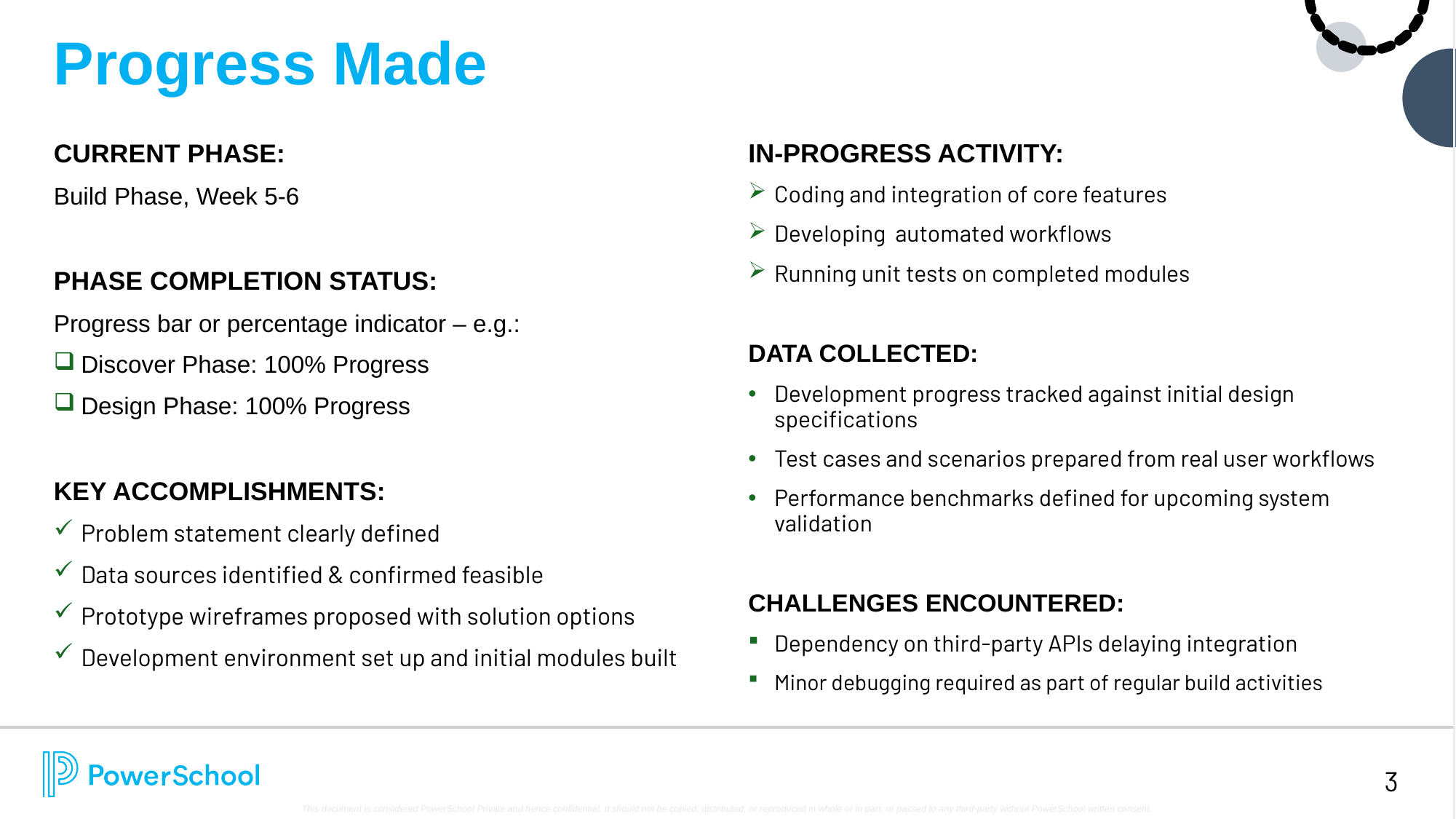

# Progress Made
IN-PROGRESS ACTIVITY:
Coding and integration of core features
Developing  automated workflows
Running unit tests on completed modules

DATA COLLECTED:
Development progress tracked against initial design specifications
Test cases and scenarios prepared from real user workflows
Performance benchmarks defined for upcoming system validation

CHALLENGES ENCOUNTERED:
Dependency on third-party APIs delaying integration
Minor debugging required as part of regular build activities
CURRENT PHASE:
Build Phase, Week 5-6

PHASE COMPLETION STATUS:
Progress bar or percentage indicator – e.g.:
Discover Phase: 100% Progress
Design Phase: 100% Progress

KEY ACCOMPLISHMENTS:
Problem statement clearly defined
Data sources identified & confirmed feasible
Prototype wireframes proposed with solution options
Development environment set up and initial modules built
3